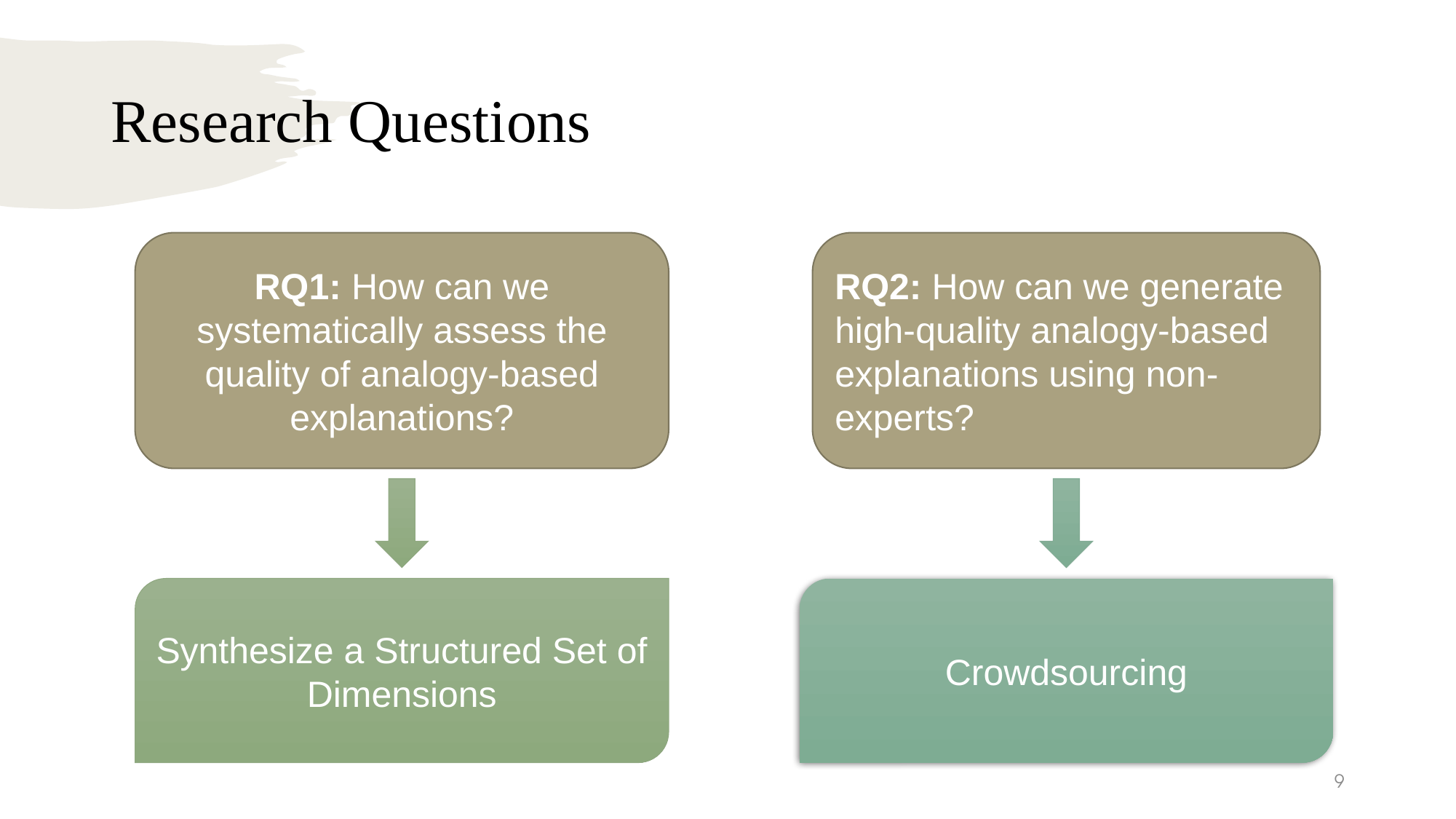

# Research Questions
RQ1: How can we systematically assess the quality of analogy-based explanations?
RQ2: How can we generate high-quality analogy-based explanations using non-experts?

Synthesize a Structured Set of Dimensions
Crowdsourcing
9